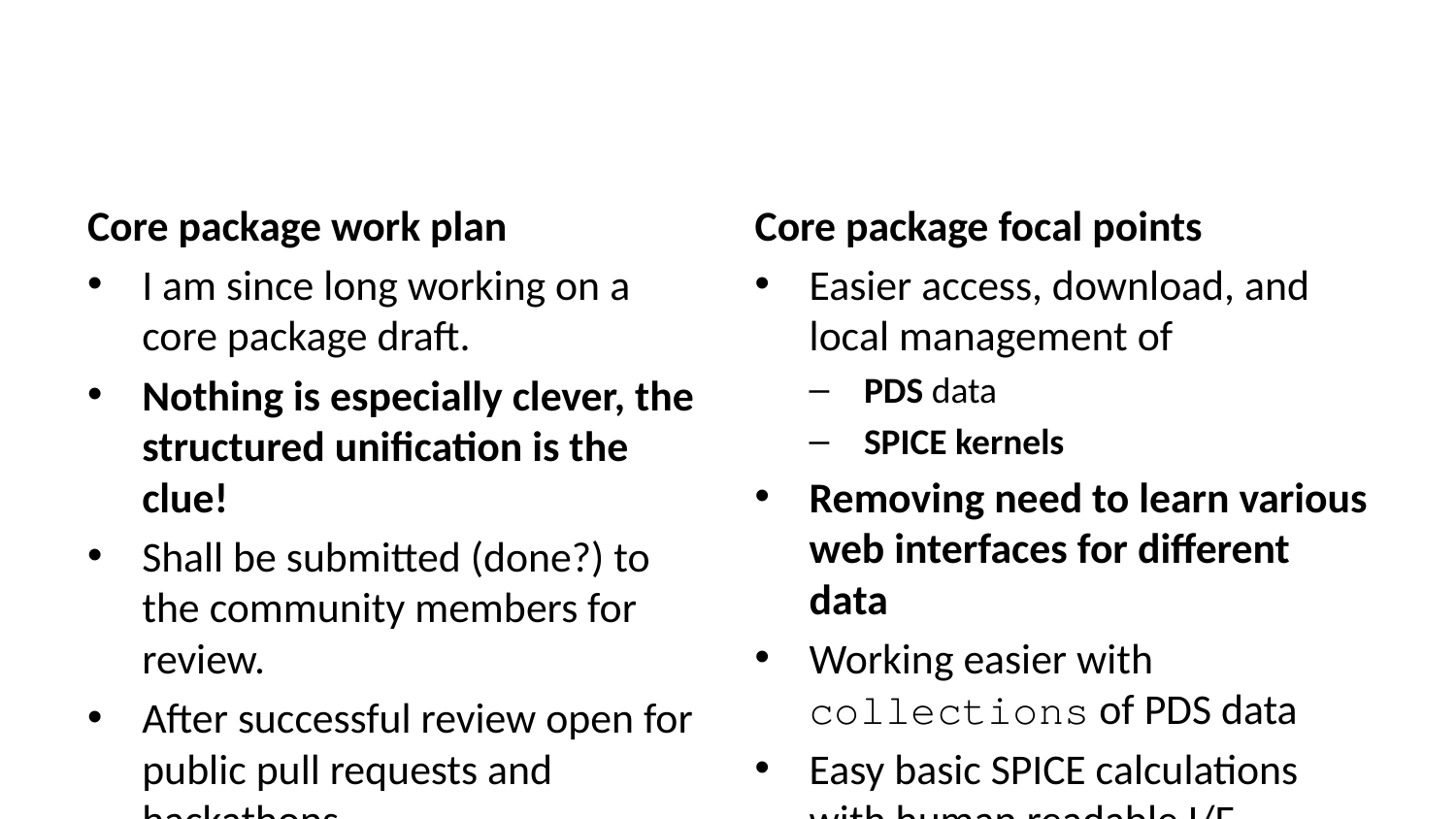

Core package work plan
I am since long working on a core package draft.
Nothing is especially clever, the structured unification is the clue!
Shall be submitted (done?) to the community members for review.
After successful review open for public pull requests and hackathons.
Core package focal points
Easier access, download, and local management of
PDS data
SPICE kernels
Removing need to learn various web interfaces for different data
Working easier with collections of PDS data
Easy basic SPICE calculations with human readable I/F
Some web and time related utilities